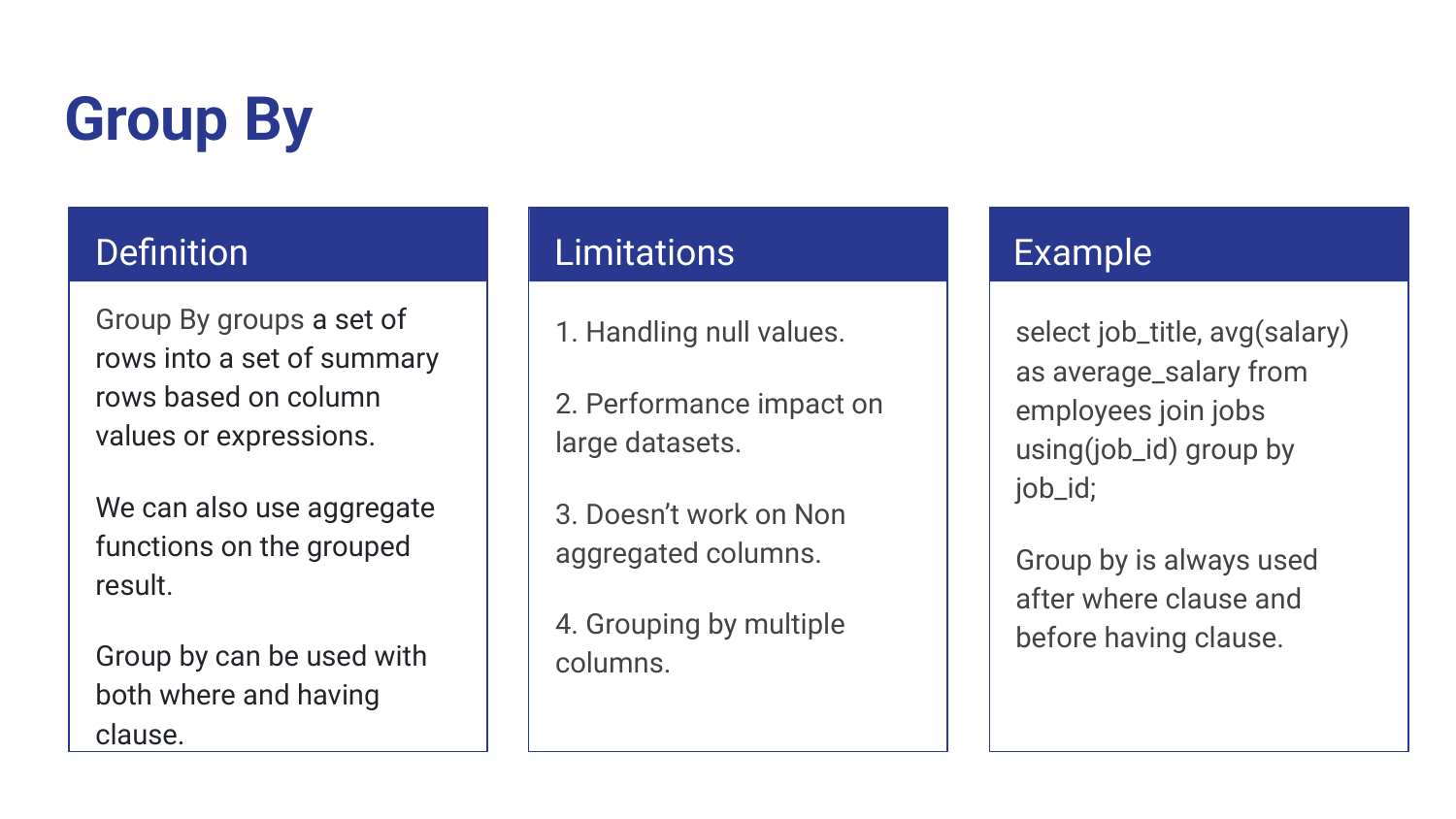

# Group By

Definition

Limitations

Example
Group By groups a set of rows into a set of summary rows based on column values or expressions.
We can also use aggregate functions on the grouped result.
Group by can be used with both where and having clause.

1. Handling null values.
2. Performance impact on large datasets.
3. Doesn’t work on Non aggregated columns.
4. Grouping by multiple columns.
select job_title, avg(salary) as average_salary from employees join jobs using(job_id) group by job_id;
Group by is always used after where clause and before having clause.